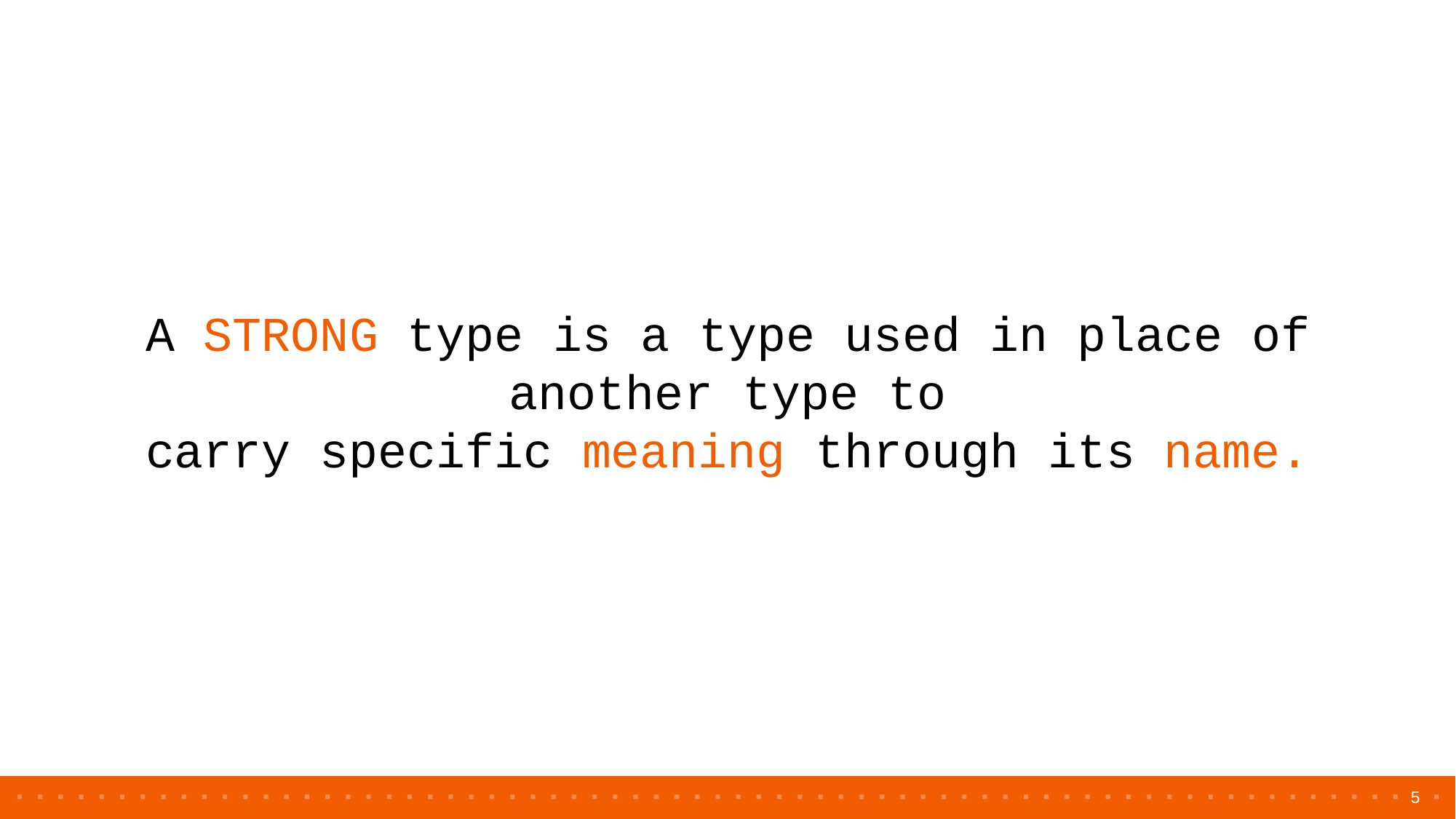

A STRONG type is a type used in place of another type to
carry specific meaning through its name.

5